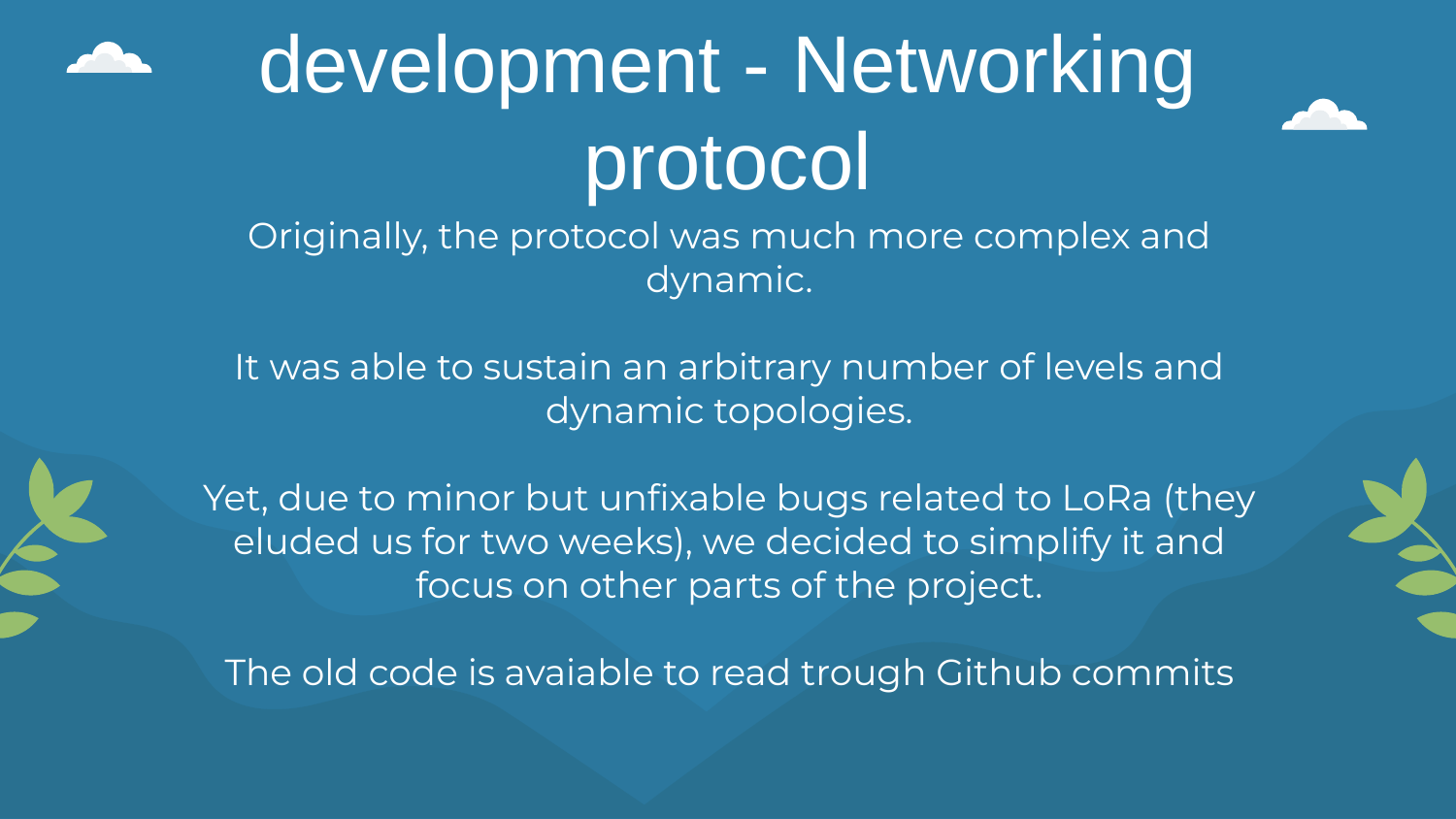

# development - Networking protocol

Originally, the protocol was much more complex and dynamic.

It was able to sustain an arbitrary number of levels and dynamic topologies.

Yet, due to minor but unfixable bugs related to LoRa (they eluded us for two weeks), we decided to simplify it and focus on other parts of the project.

The old code is avaiable to read trough Github commits